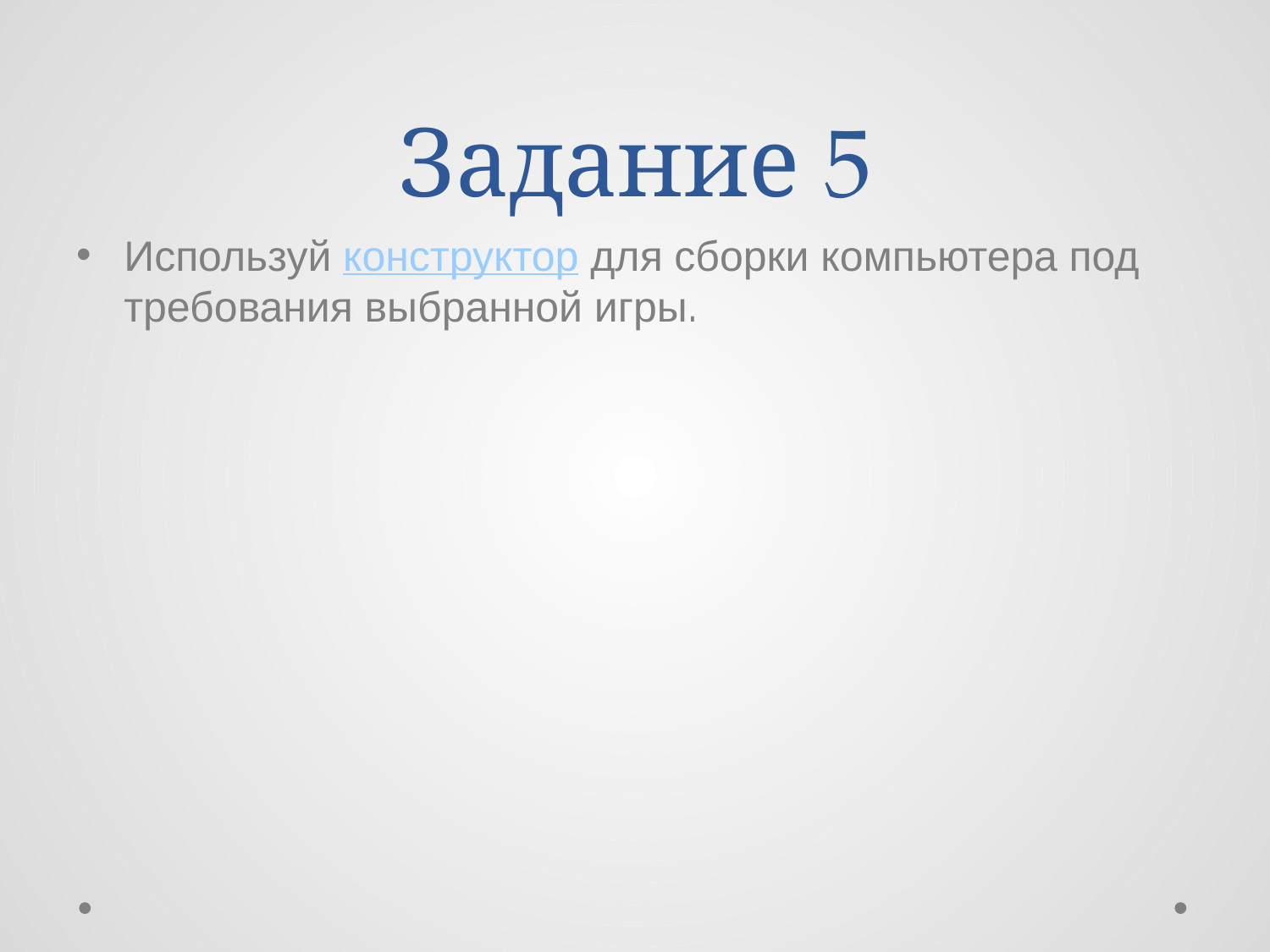

# Задание 5
Используй конструктор для сборки компьютера под требования выбранной игры.